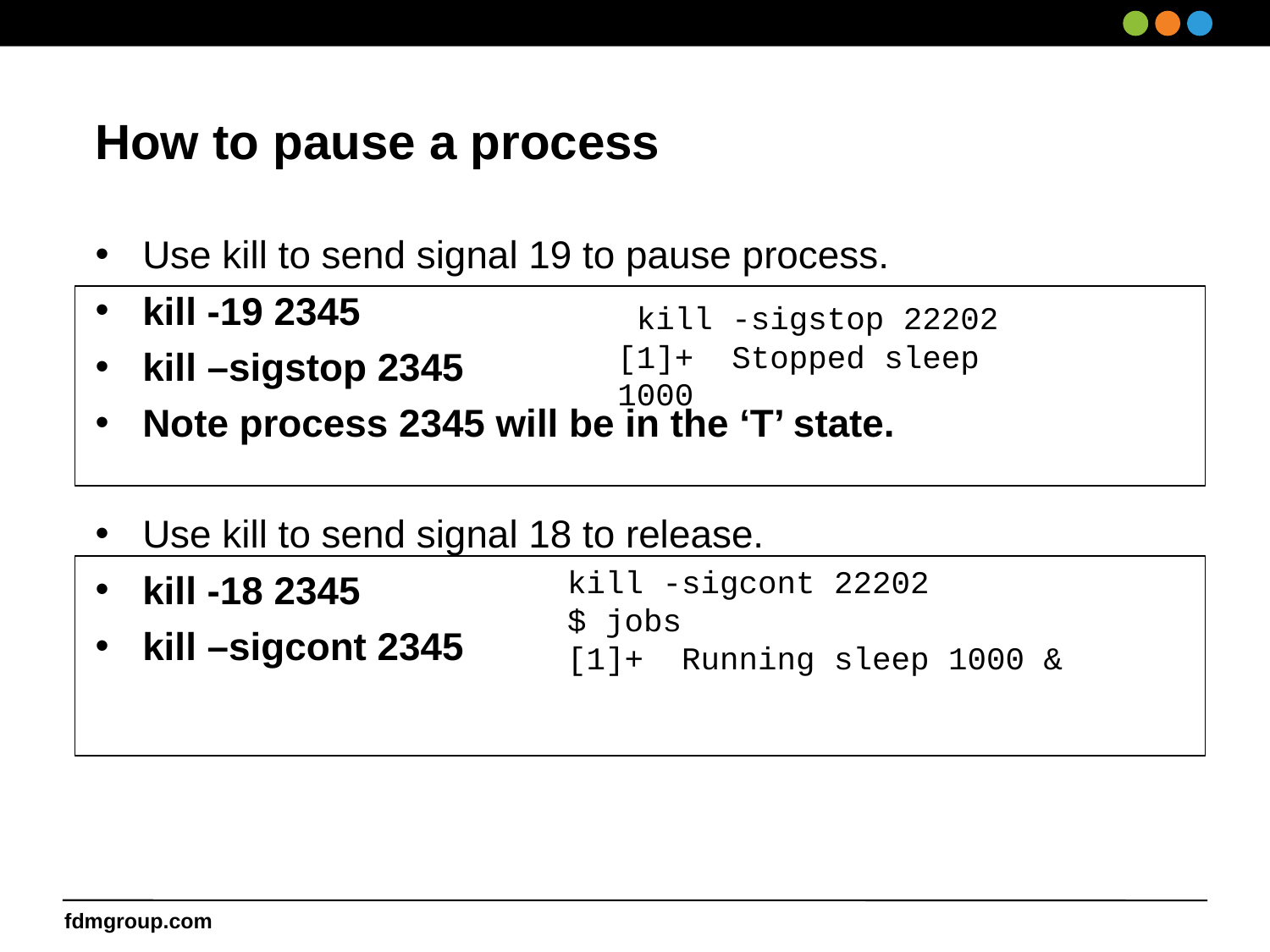

How to pause a process
Use kill to send signal 19 to pause process.
kill -19 2345
kill –sigstop 2345
Note process 2345 will be in the ‘T’ state.

Use kill to send signal 18 to release.
kill -18 2345
kill –sigcont 2345

 kill -sigstop 22202
[1]+  Stopped sleep 1000

kill -sigcont 22202
$ jobs
[1]+  Running sleep 1000 &